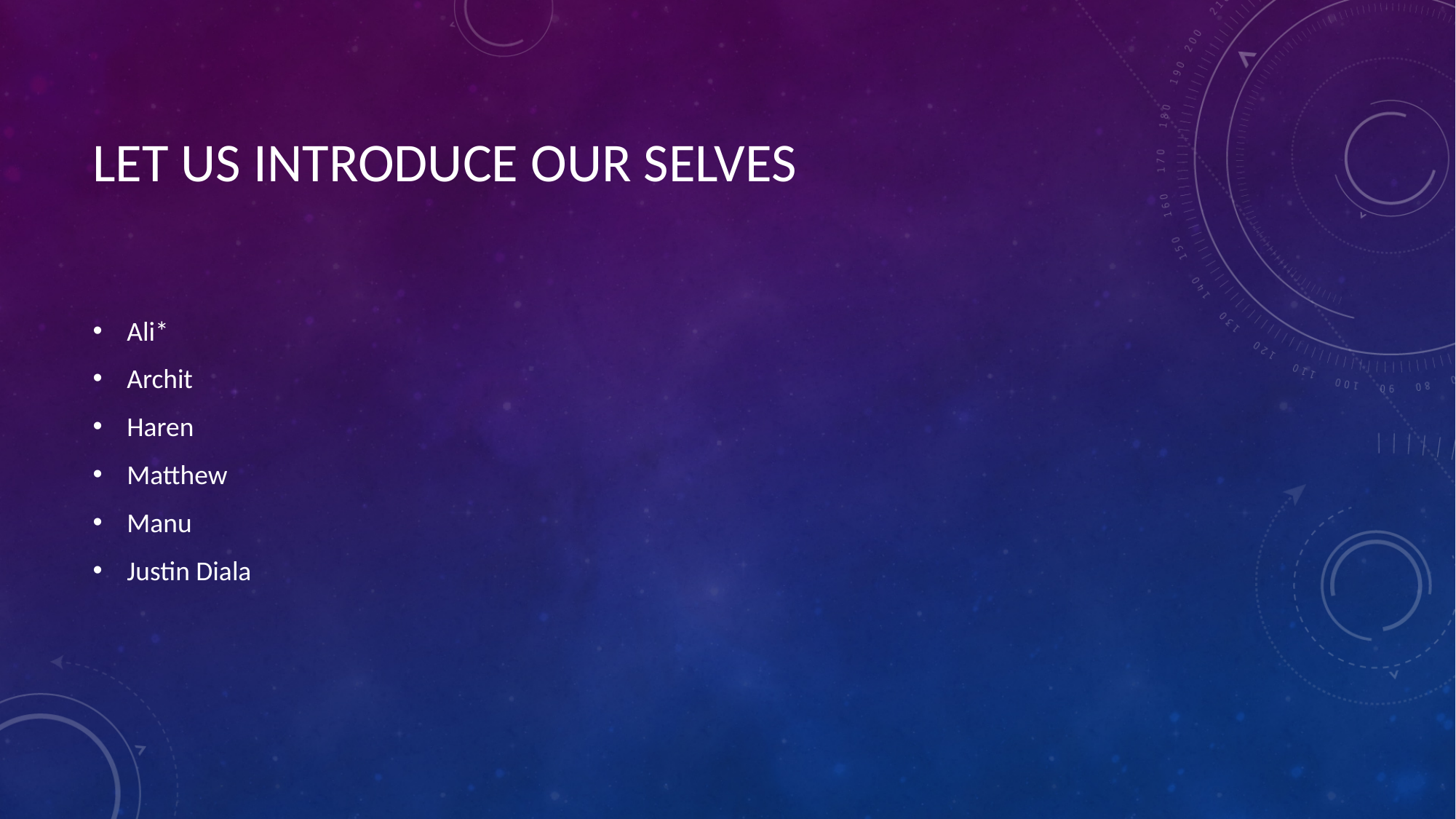

# Let us introduce our selves
Ali*
Archit
Haren
Matthew
Manu
Justin Diala